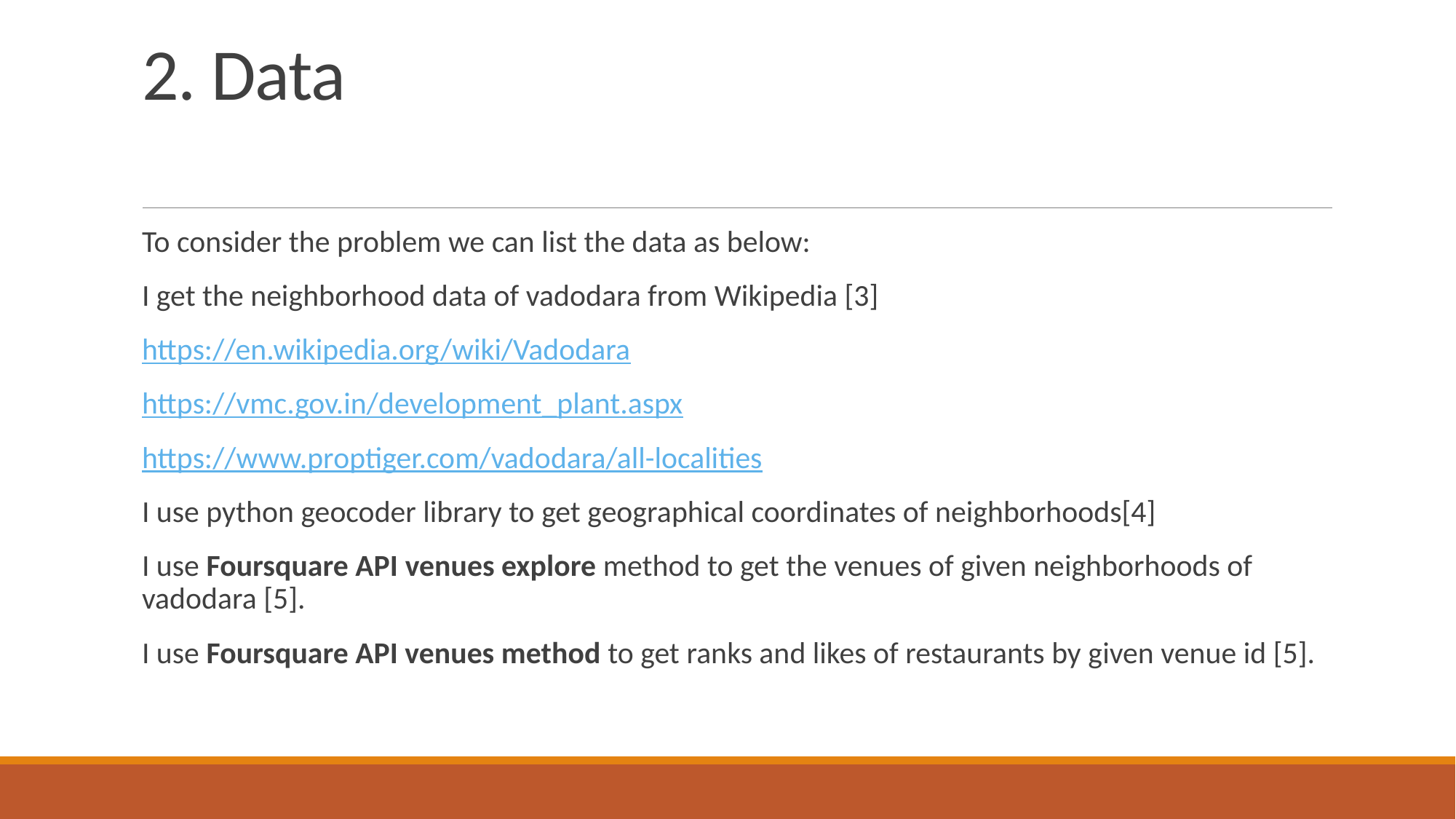

# 2. Data
To consider the problem we can list the data as below:
I get the neighborhood data of vadodara from Wikipedia [3]
https://en.wikipedia.org/wiki/Vadodara
https://vmc.gov.in/development_plant.aspx
https://www.proptiger.com/vadodara/all-localities
I use python geocoder library to get geographical coordinates of neighborhoods[4]
I use Foursquare API venues explore method to get the venues of given neighborhoods of vadodara [5].
I use Foursquare API venues method to get ranks and likes of restaurants by given venue id [5].